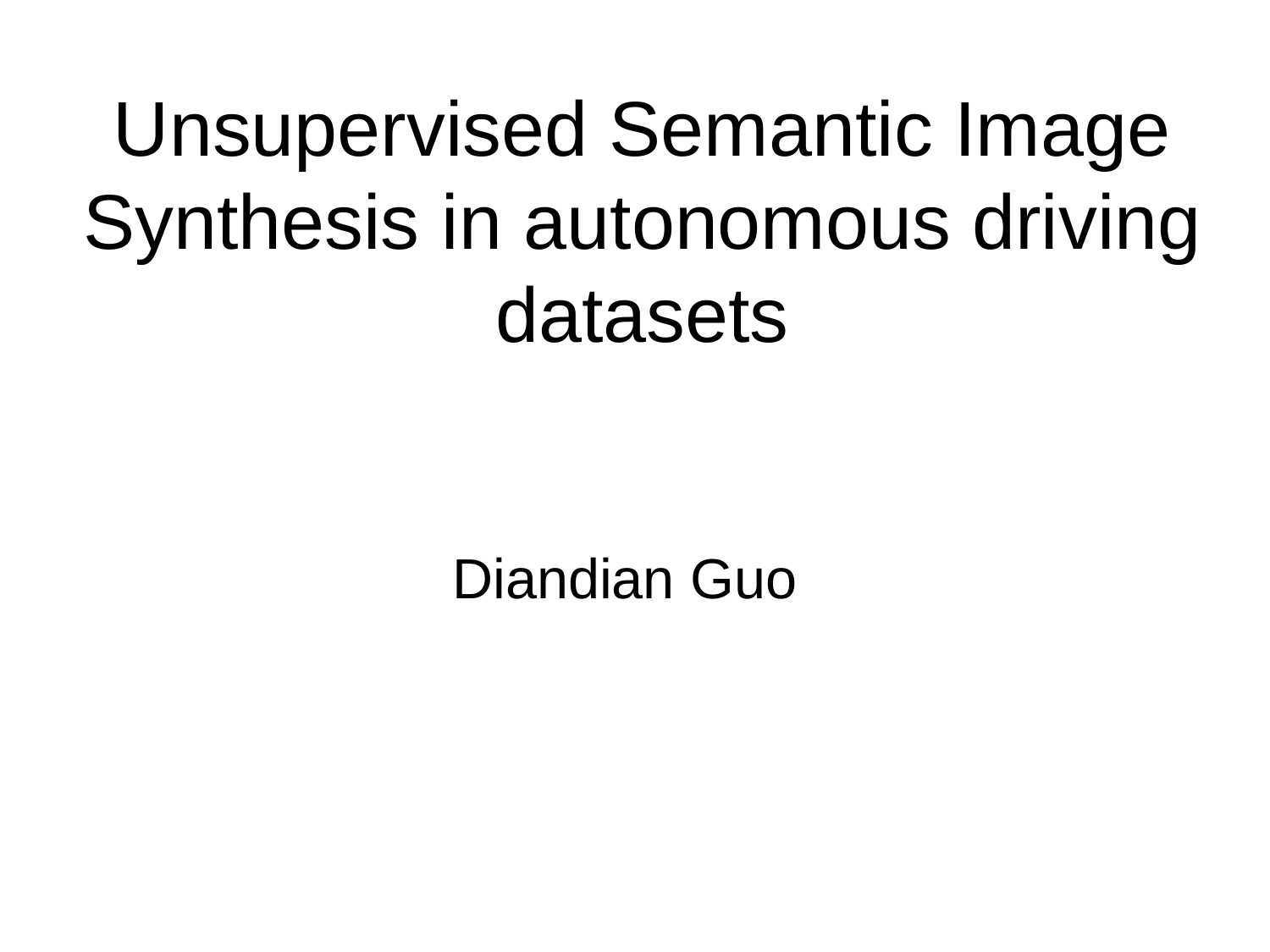

# Unsupervised Semantic Image Synthesis in autonomous driving datasets
Diandian Guo